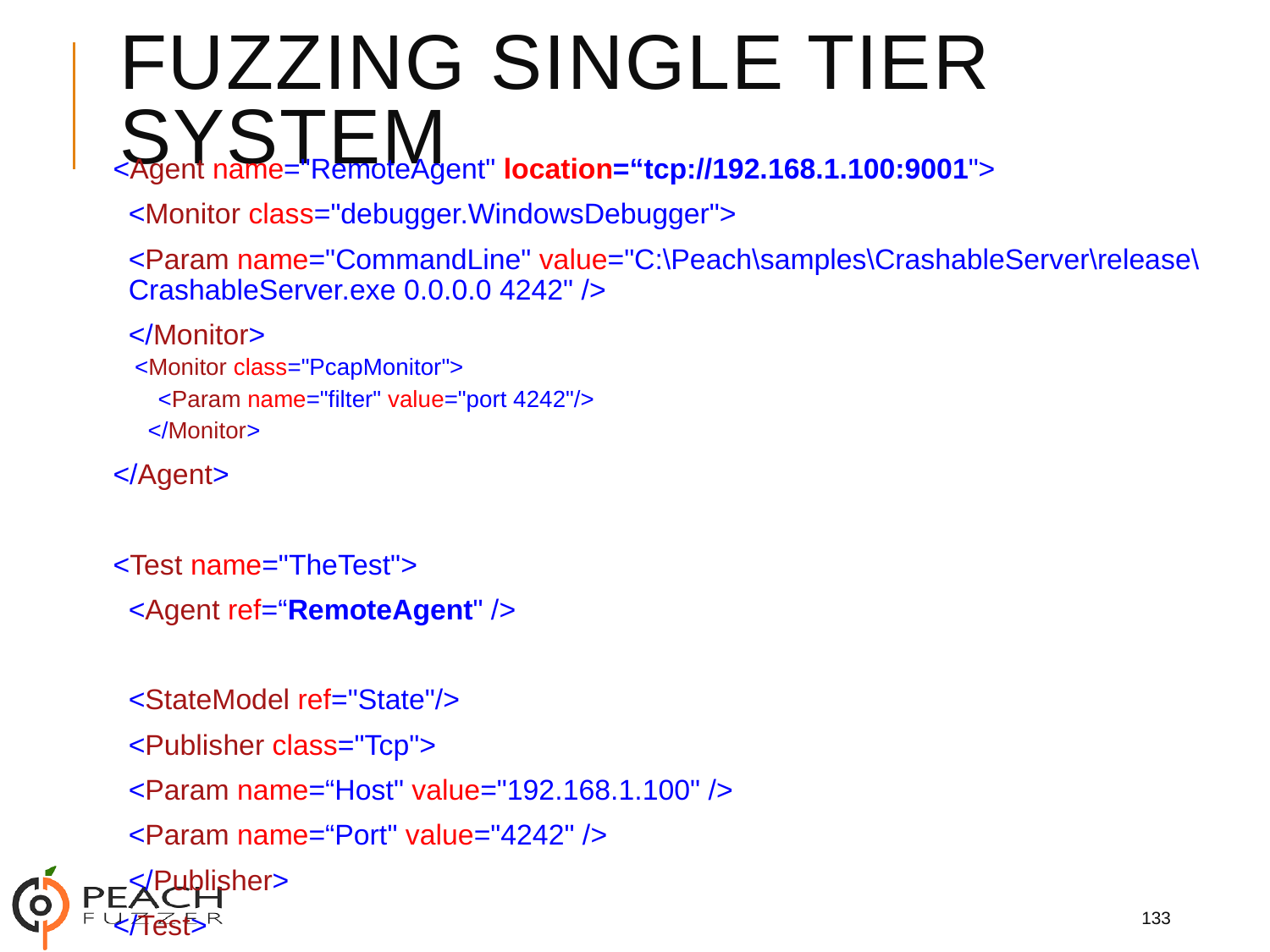

# Fuzzing Single Tier System
<Agent name="RemoteAgent" location=“tcp://192.168.1.100:9001">
	<Monitor class="debugger.WindowsDebugger">
		<Param name="CommandLine" value="C:\Peach\samples\CrashableServer\release\CrashableServer.exe 0.0.0.0 4242" />
	</Monitor>
<Monitor class="PcapMonitor">
	<Param name="filter" value="port 4242"/>
  </Monitor>
</Agent>

<Test name="TheTest">
	<Agent ref=“RemoteAgent" />

	<StateModel ref="State"/>
	<Publisher class="Tcp">
		<Param name=“Host" value="192.168.1.100" />
		<Param name=“Port" value="4242" />
	</Publisher>
</Test>

133